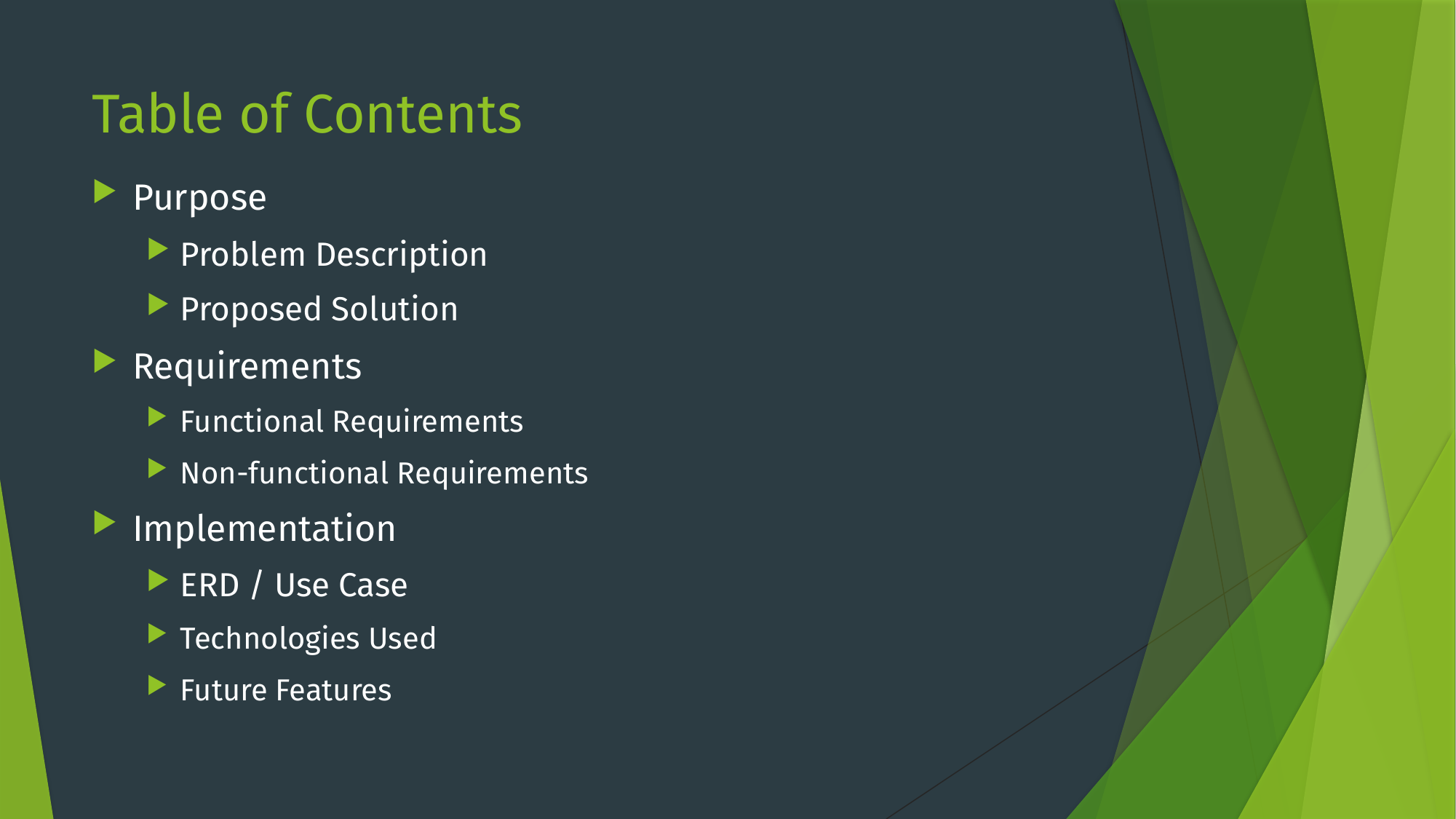

# Table of Contents
Purpose
Problem Description
Proposed Solution
Requirements
Functional Requirements
Non-functional Requirements
Implementation
ERD / Use Case
Technologies Used
Future Features